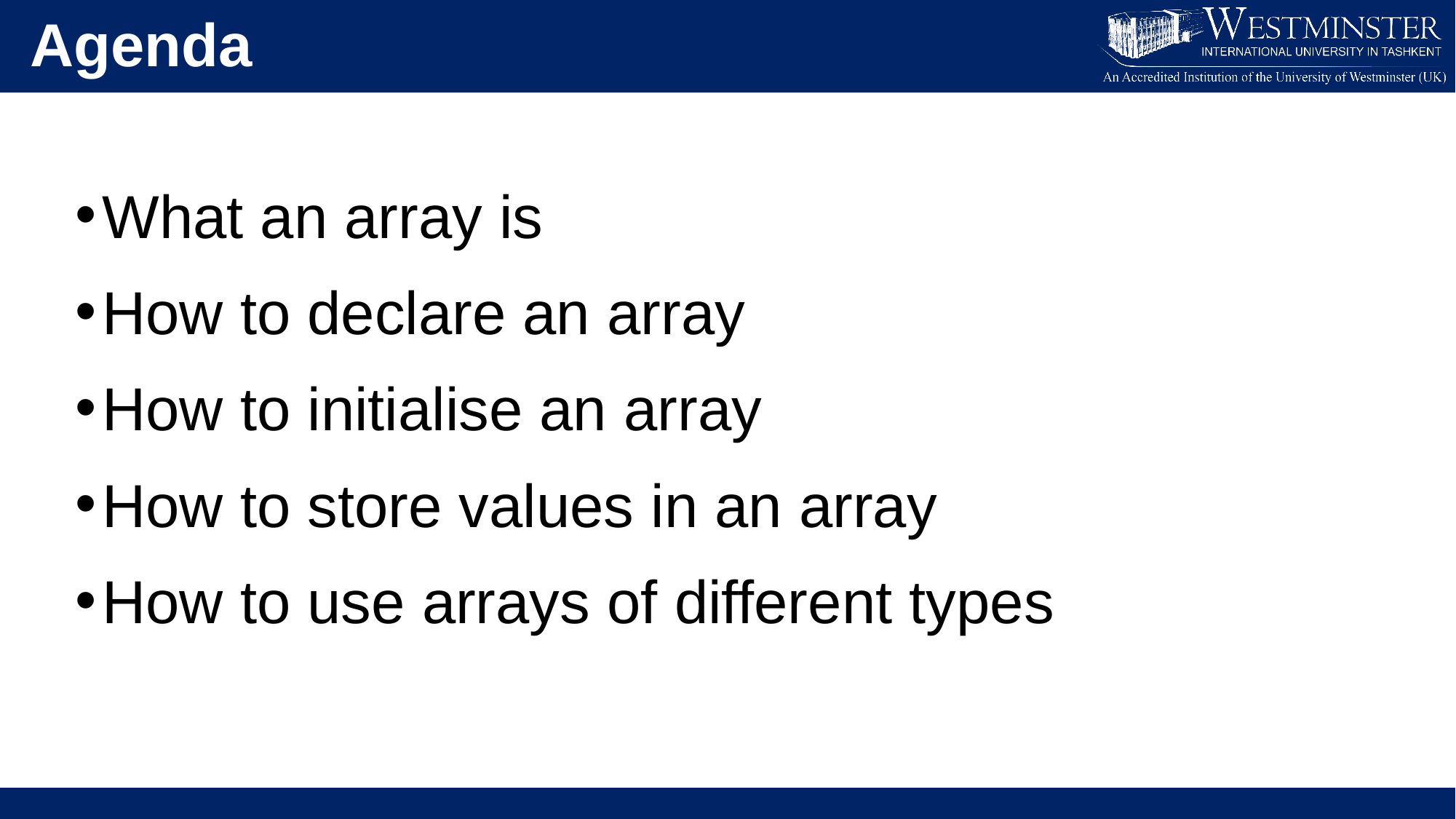

Agenda
What an array is
How to declare an array
How to initialise an array
How to store values in an array
How to use arrays of different types